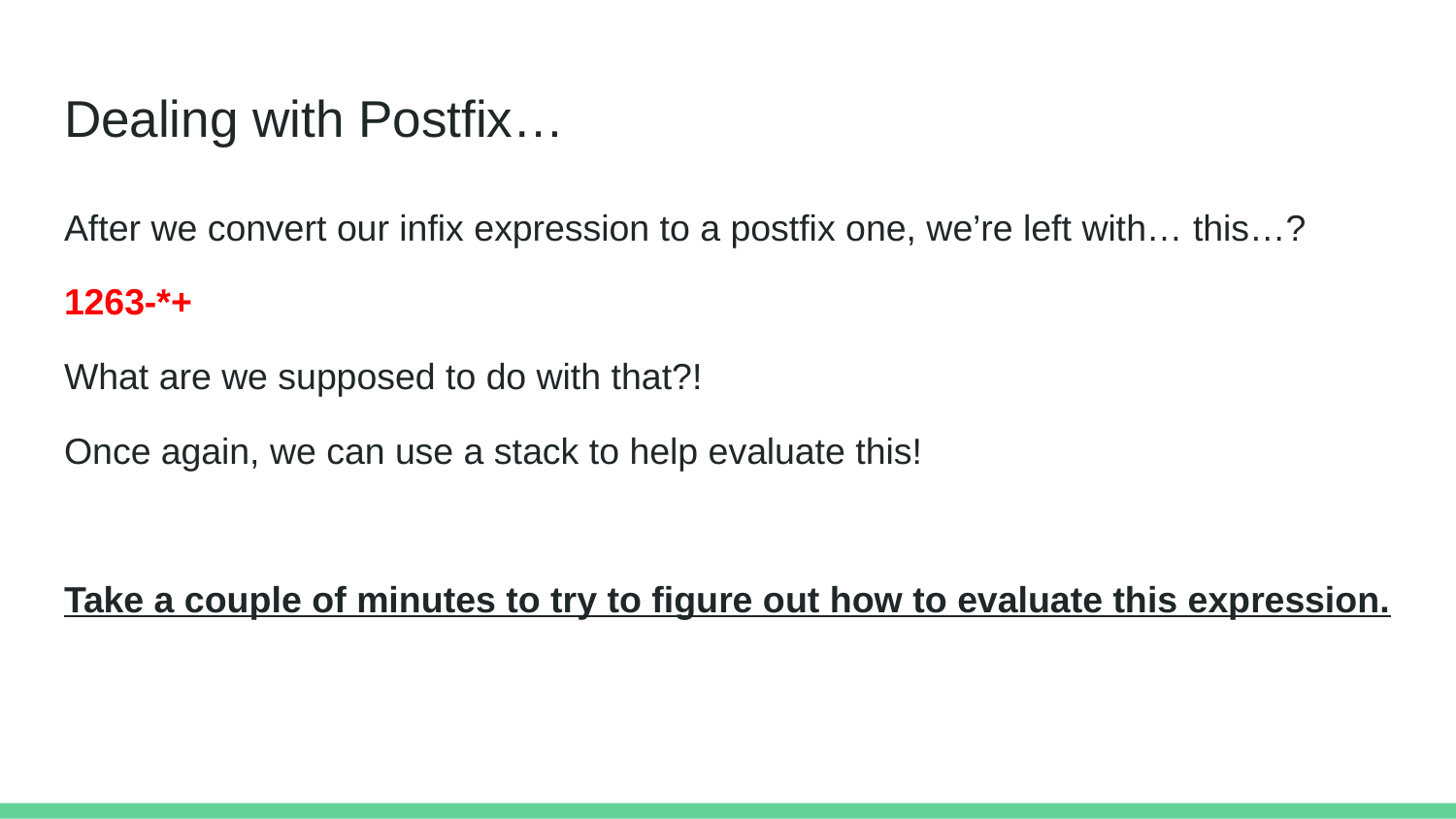

# Dealing with Postfix…
After we convert our infix expression to a postfix one, we’re left with… this…?
1263-*+
What are we supposed to do with that?!
Once again, we can use a stack to help evaluate this!

Take a couple of minutes to try to figure out how to evaluate this expression.